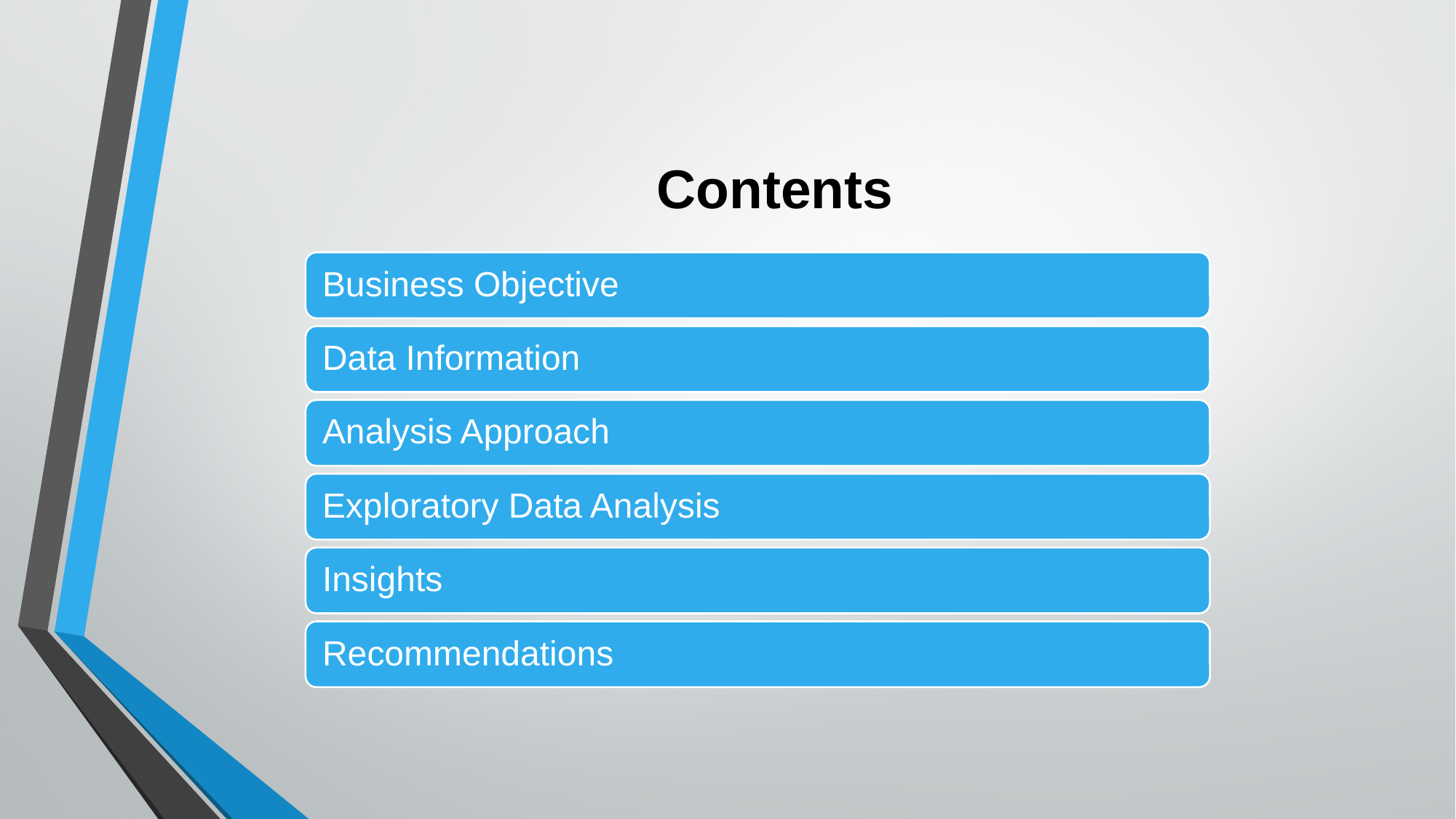

# Contents
Business Objective
Data Information
Analysis Approach
Exploratory Data Analysis
Insights
Recommendations